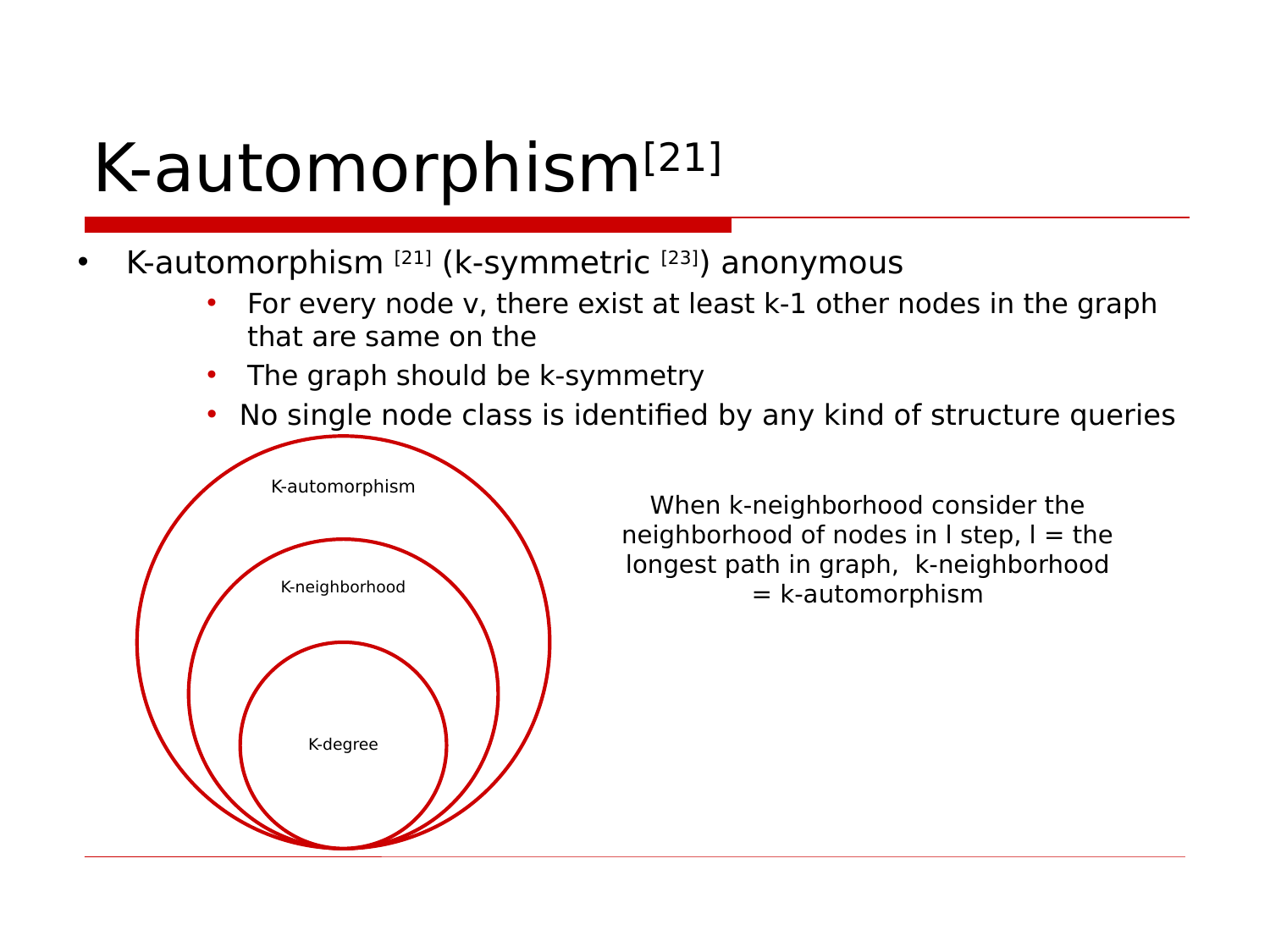

# K-automorphism[21]
K-automorphism [21] (k-symmetric [23]) anonymous
For every node v, there exist at least k-1 other nodes in the graph that are same on the
The graph should be k-symmetry
No single node class is identified by any kind of structure queries

K-automorphism
K-neighborhood
K-degree
When k-neighborhood consider the neighborhood of nodes in l step, l = the longest path in graph,  k-neighborhood = k-automorphism